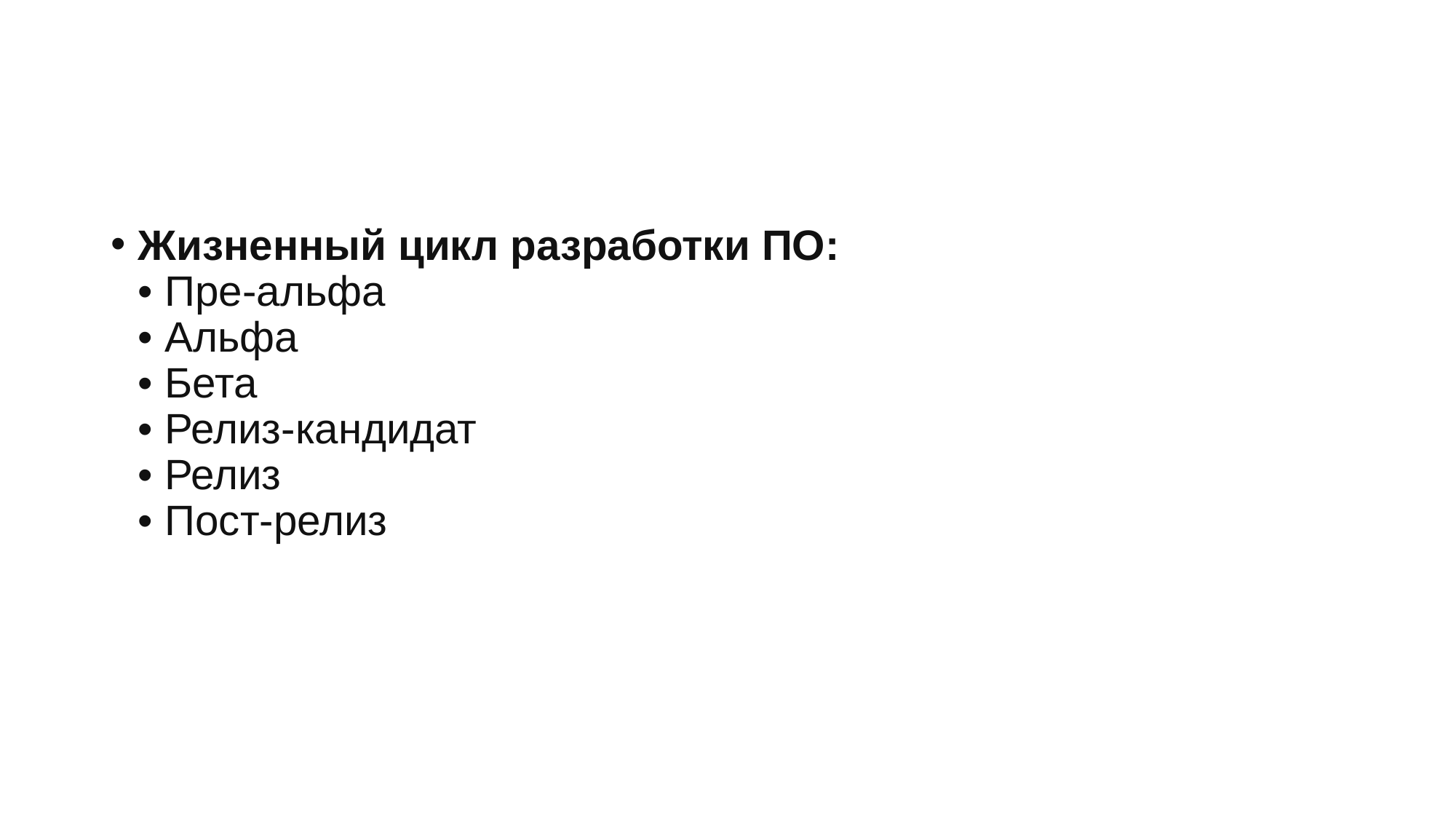

#
Жизненный цикл разработки ПО:
• Пре-альфа
• Альфа
• Бета
• Релиз-кандидат
• Релиз
• Пост-релиз